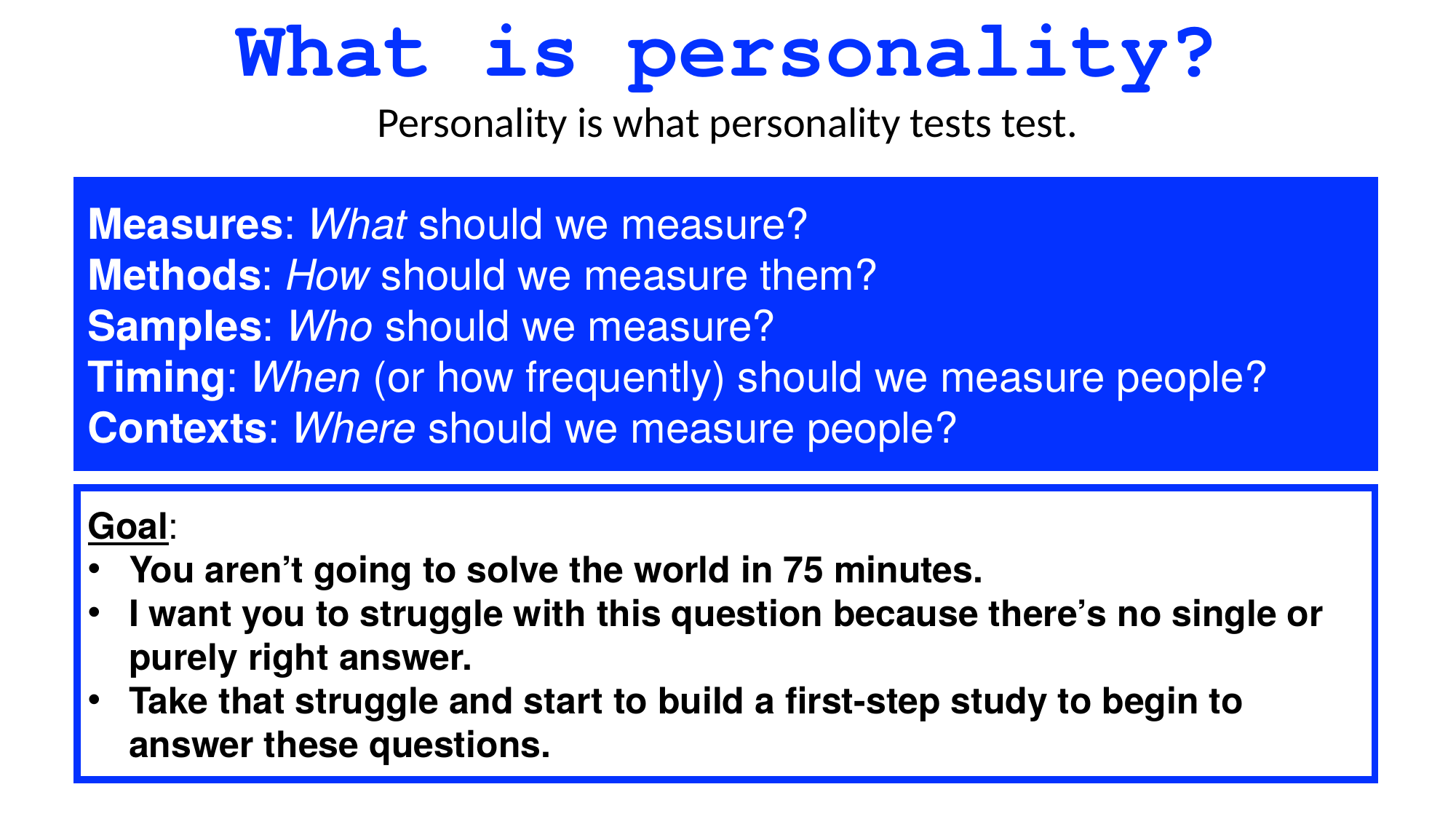

What is personality?
Personality is what personality tests test.
Measures: What should we measure?
Methods: How should we measure them?
Samples: Who should we measure?
Timing: When (or how frequently) should we measure people?
Contexts: Where should we measure people?
Goal:
You aren’t going to solve the world in 75 minutes.
I want you to struggle with this question because there’s no single or purely right answer.
Take that struggle and start to build a first-step study to begin to answer these questions.